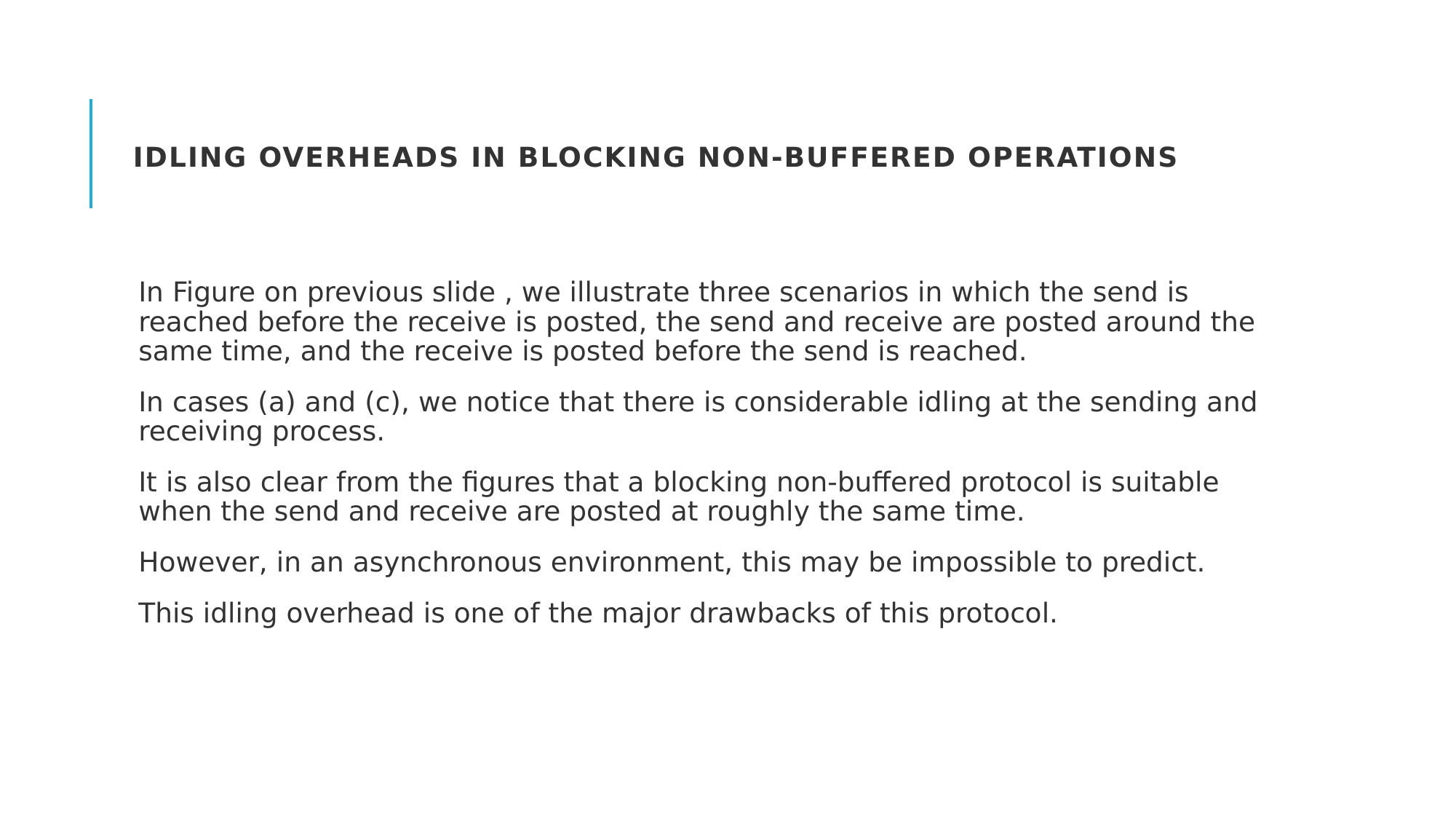

# Idling Overheads in Blocking Non-Buffered Operations
In Figure on previous slide , we illustrate three scenarios in which the send is reached before the receive is posted, the send and receive are posted around the same time, and the receive is posted before the send is reached.
In cases (a) and (c), we notice that there is considerable idling at the sending and receiving process.
It is also clear from the figures that a blocking non-buffered protocol is suitable when the send and receive are posted at roughly the same time.
However, in an asynchronous environment, this may be impossible to predict.
This idling overhead is one of the major drawbacks of this protocol.